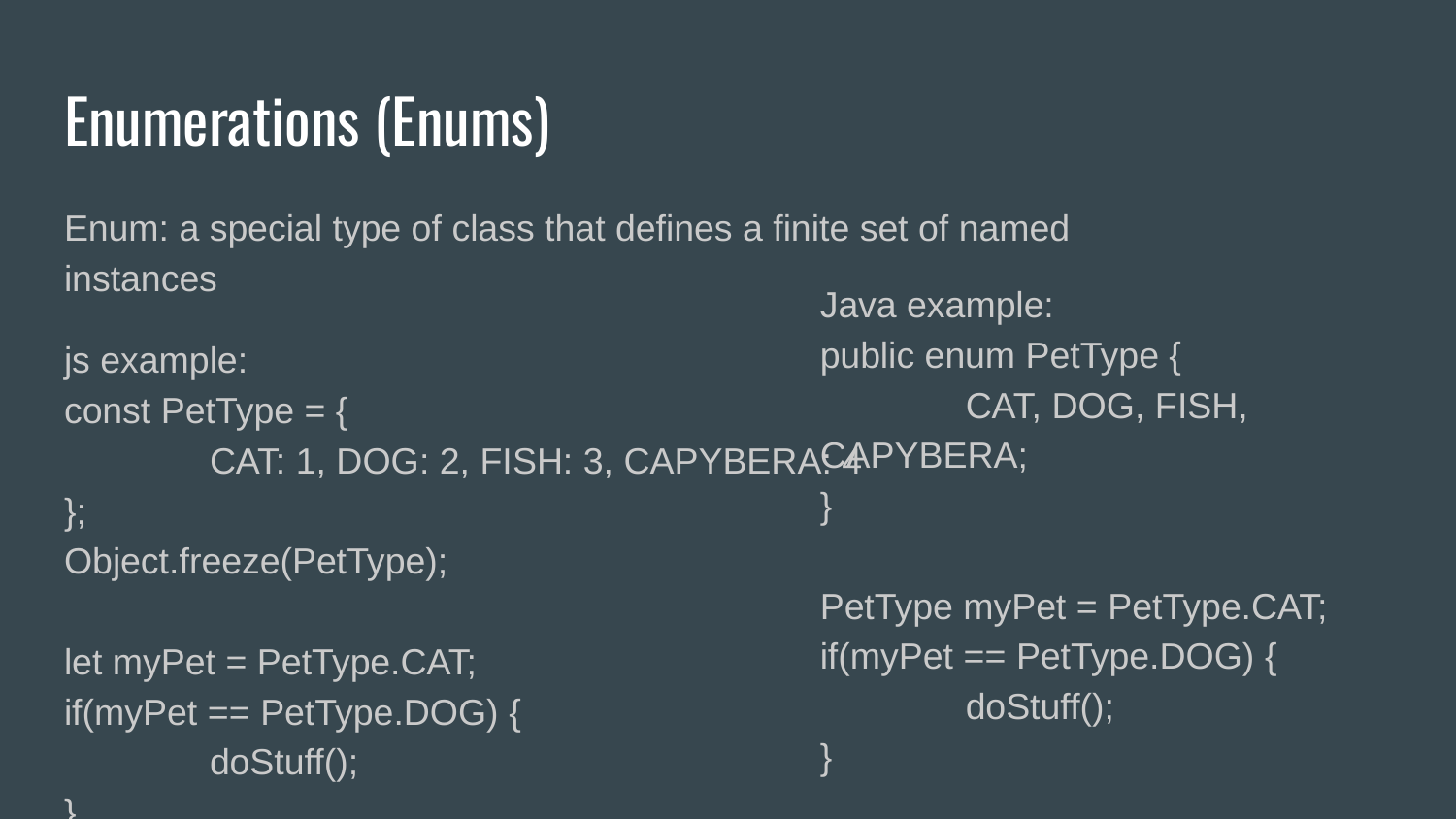

# Enumerations (Enums)
Enum: a special type of class that defines a finite set of named instances
js example:
const PetType = {
	CAT: 1, DOG: 2, FISH: 3, CAPYBERA: 4
};
Object.freeze(PetType);
let myPet = PetType.CAT;
if(myPet == PetType.DOG) {
	doStuff();
}
Java example:
public enum PetType {
	CAT, DOG, FISH, CAPYBERA;
}
PetType myPet = PetType.CAT;
if(myPet == PetType.DOG) {
	doStuff();
}